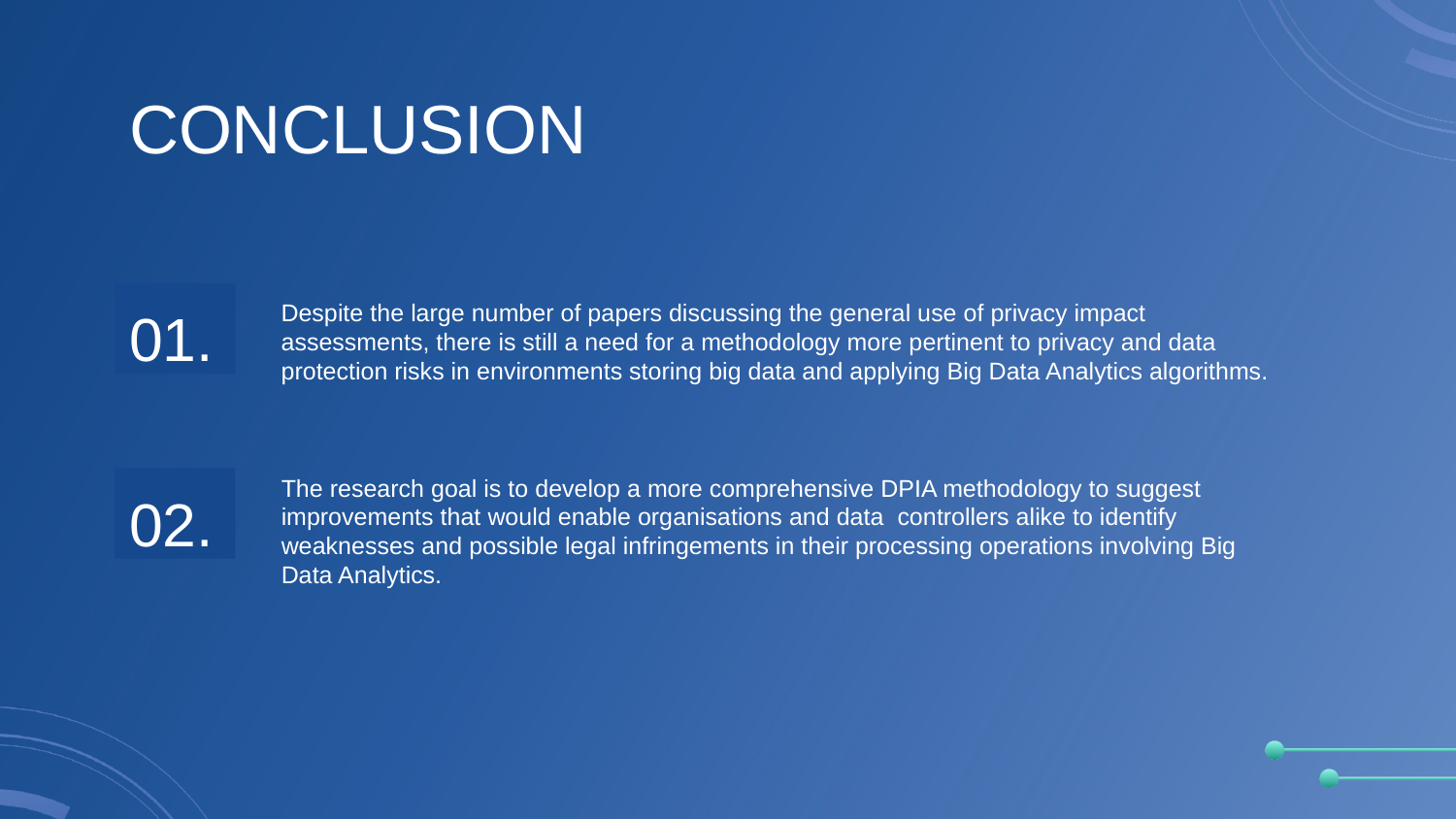

# CONCLUSION
01.
Despite the large number of papers discussing the general use of privacy impact assessments, there is still a need for a methodology more pertinent to privacy and data protection risks in environments storing big data and applying Big Data Analytics algorithms.
The research goal is to develop a more comprehensive DPIA methodology to suggest improvements that would enable organisations and data  controllers alike to identify weaknesses and possible legal infringements in their processing operations involving Big Data Analytics.

02.